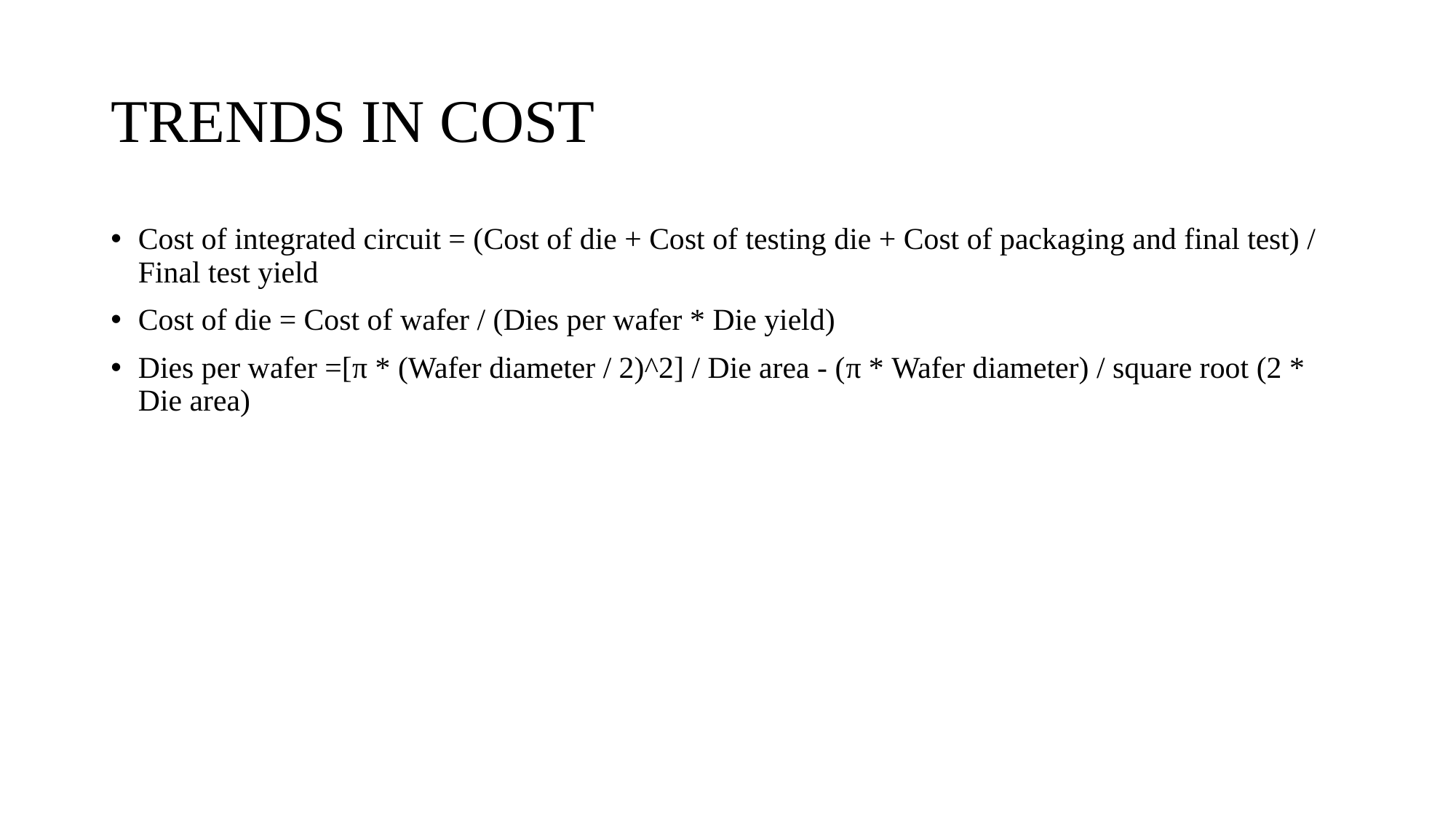

# TRENDS IN COST
Cost of integrated circuit = (Cost of die + Cost of testing die + Cost of packaging and final test) / Final test yield
Cost of die = Cost of wafer / (Dies per wafer * Die yield)
Dies per wafer =[π * (Wafer diameter / 2)^2] / Die area - (π * Wafer diameter) / square root (2 * Die area)